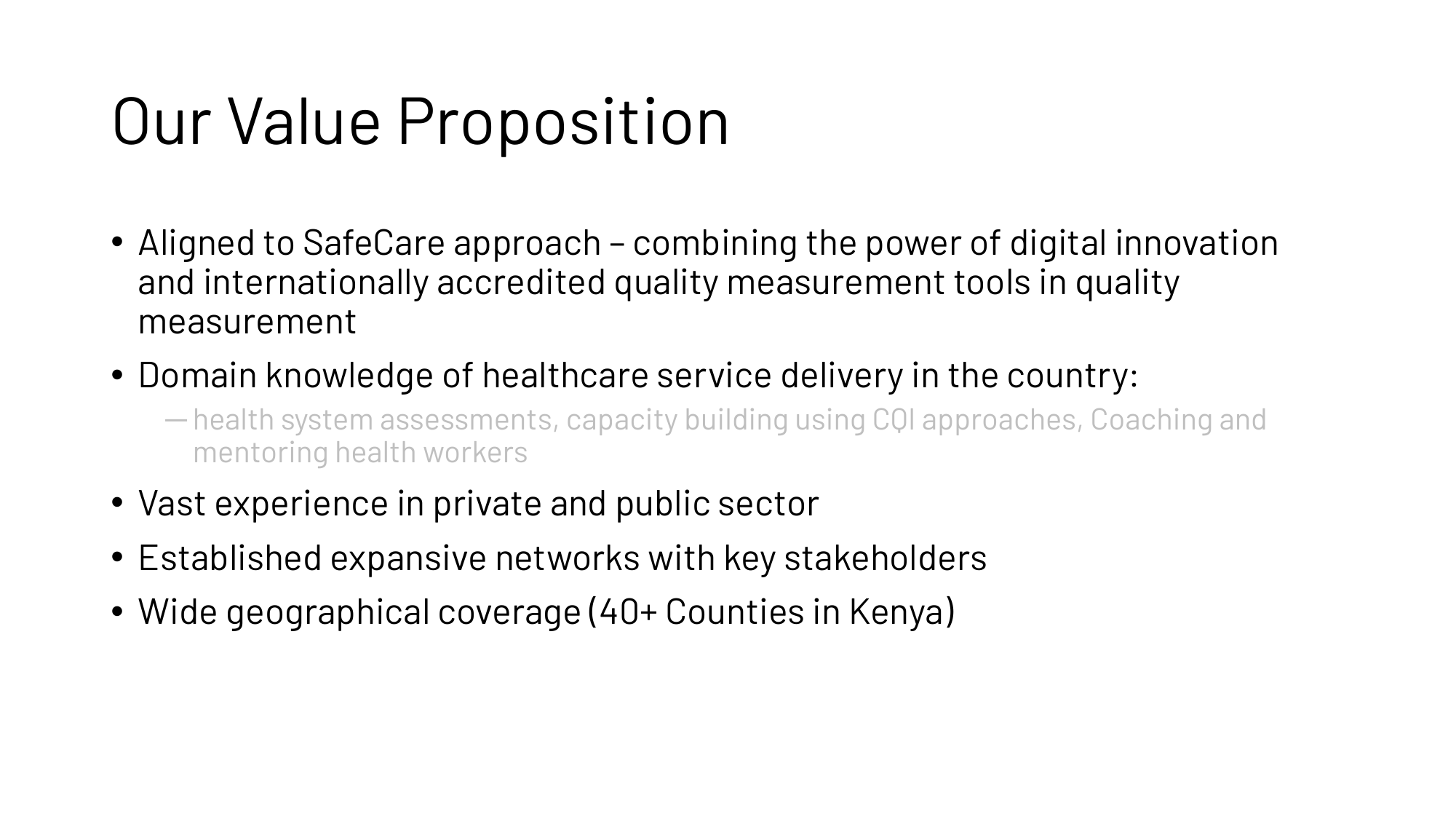

# Our Value Proposition
Aligned to SafeCare approach – combining the power of digital innovation and internationally accredited quality measurement tools in quality measurement
Domain knowledge of healthcare service delivery in the country:
health system assessments, capacity building using CQI approaches, Coaching and mentoring health workers
Vast experience in private and public sector
Established expansive networks with key stakeholders
Wide geographical coverage (40+ Counties in Kenya)